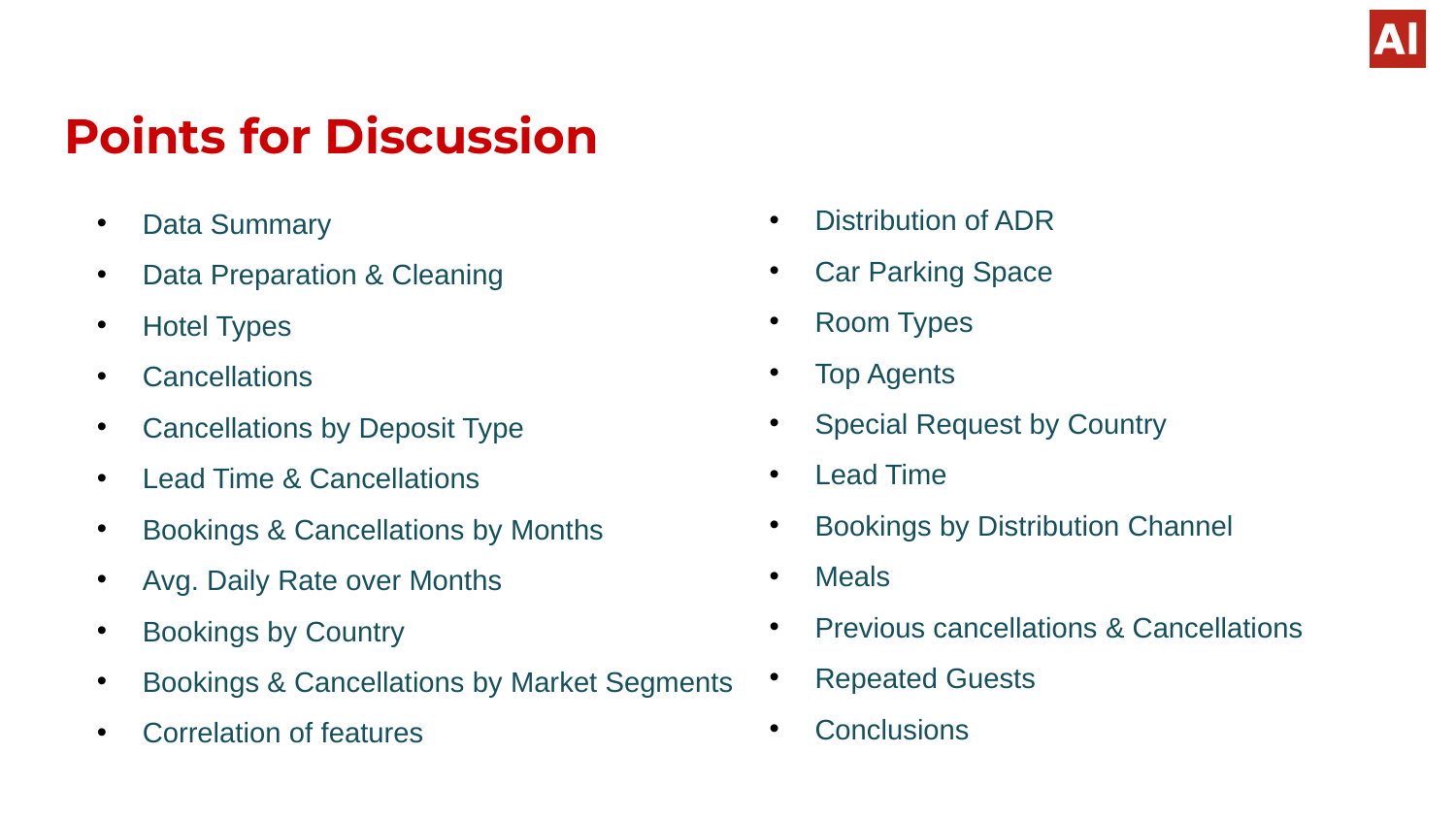

# Points for Discussion
Distribution of ADR
Car Parking Space
Room Types
Top Agents
Special Request by Country
Lead Time
Bookings by Distribution Channel
Meals
Previous cancellations & Cancellations
Repeated Guests
Conclusions
Data Summary
Data Preparation & Cleaning
Hotel Types
Cancellations
Cancellations by Deposit Type
Lead Time & Cancellations
Bookings & Cancellations by Months
Avg. Daily Rate over Months
Bookings by Country
Bookings & Cancellations by Market Segments
Correlation of features